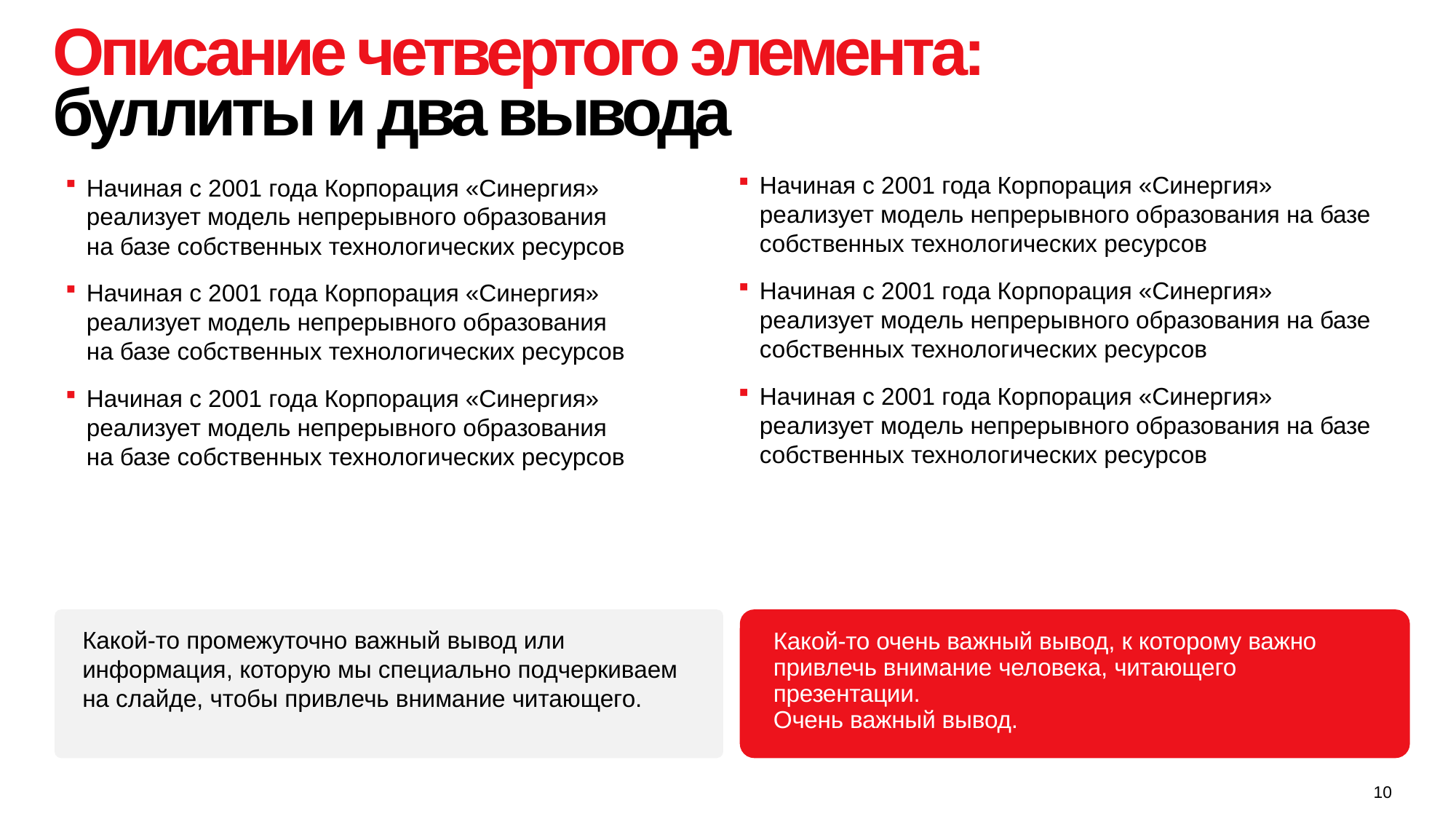

# Описание четвертого элемента: буллиты и два вывода
Начиная с 2001 года Корпорация «Синергия» реализует модель непрерывного образования на базе собственных технологических ресурсов
Начиная с 2001 года Корпорация «Синергия» реализует модель непрерывного образования на базе собственных технологических ресурсов
Начиная с 2001 года Корпорация «Синергия» реализует модель непрерывного образования на базе собственных технологических ресурсов
Начиная с 2001 года Корпорация «Синергия» реализует модель непрерывного образования на базе собственных технологических ресурсов
Начиная с 2001 года Корпорация «Синергия» реализует модель непрерывного образования на базе собственных технологических ресурсов
Начиная с 2001 года Корпорация «Синергия» реализует модель непрерывного образования на базе собственных технологических ресурсов

Какой-то промежуточно важный вывод или информация, которую мы специально подчеркиваем на слайде, чтобы привлечь внимание читающего.
Какой-то очень важный вывод, к которому важно привлечь внимание человека, читающего презентации.
Очень важный вывод.